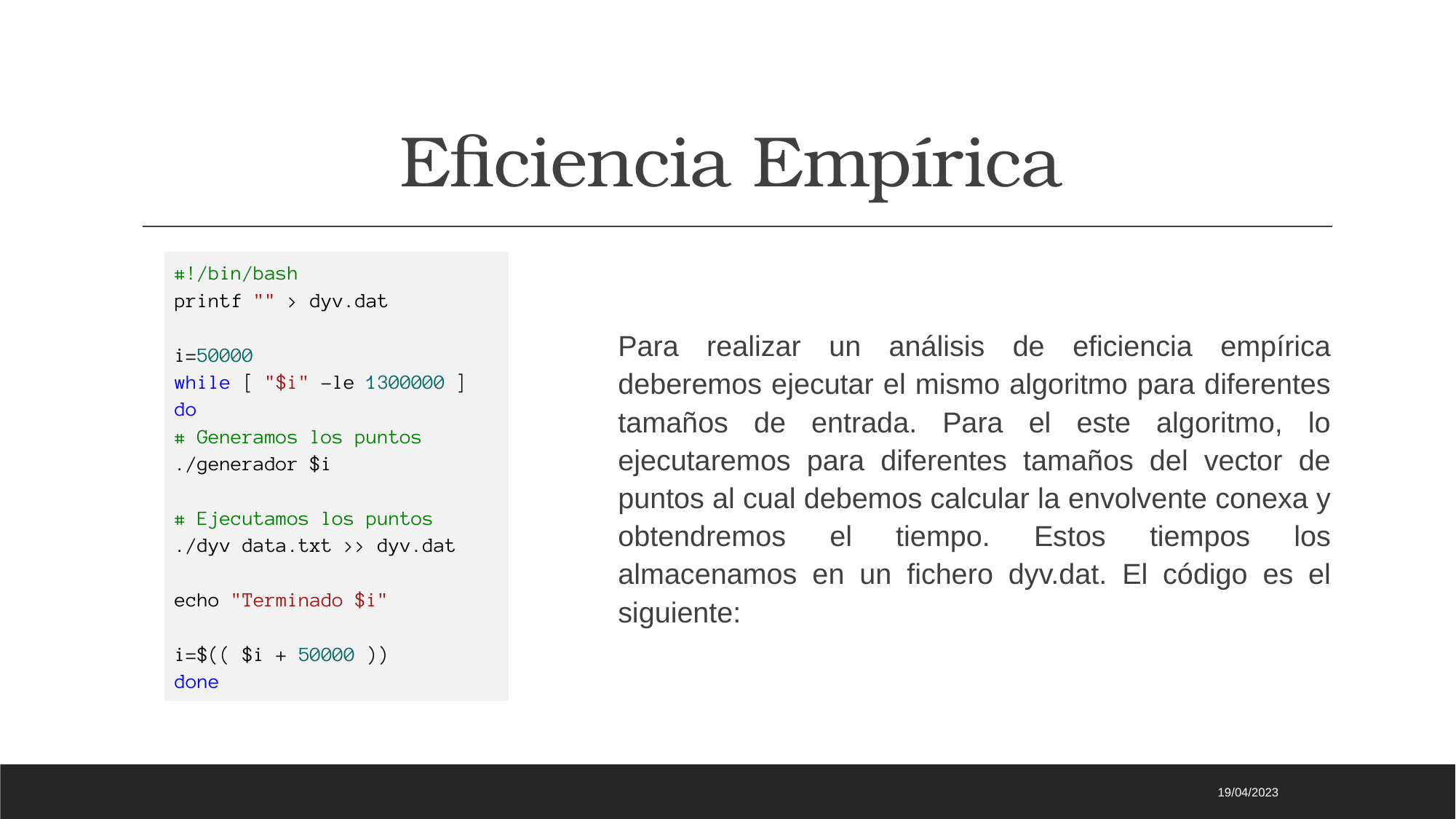

# Eficiencia Empírica
#!/bin/bash
printf "" > dyv.dat

i=50000
while [ "$i" -le 1300000 ]
do
# Generamos los puntos
./generador $i

# Ejecutamos los puntos
./dyv data.txt >> dyv.dat

echo "Terminado $i"

i=$(( $i + 50000 ))
done

Para realizar un análisis de eficiencia empírica deberemos ejecutar el mismo algoritmo para diferentes tamaños de entrada. Para el este algoritmo, lo ejecutaremos para diferentes tamaños del vector de puntos al cual debemos calcular la envolvente conexa y obtendremos el tiempo. Estos tiempos los almacenamos en un fichero dyv.dat. El código es el siguiente:
19/04/2023